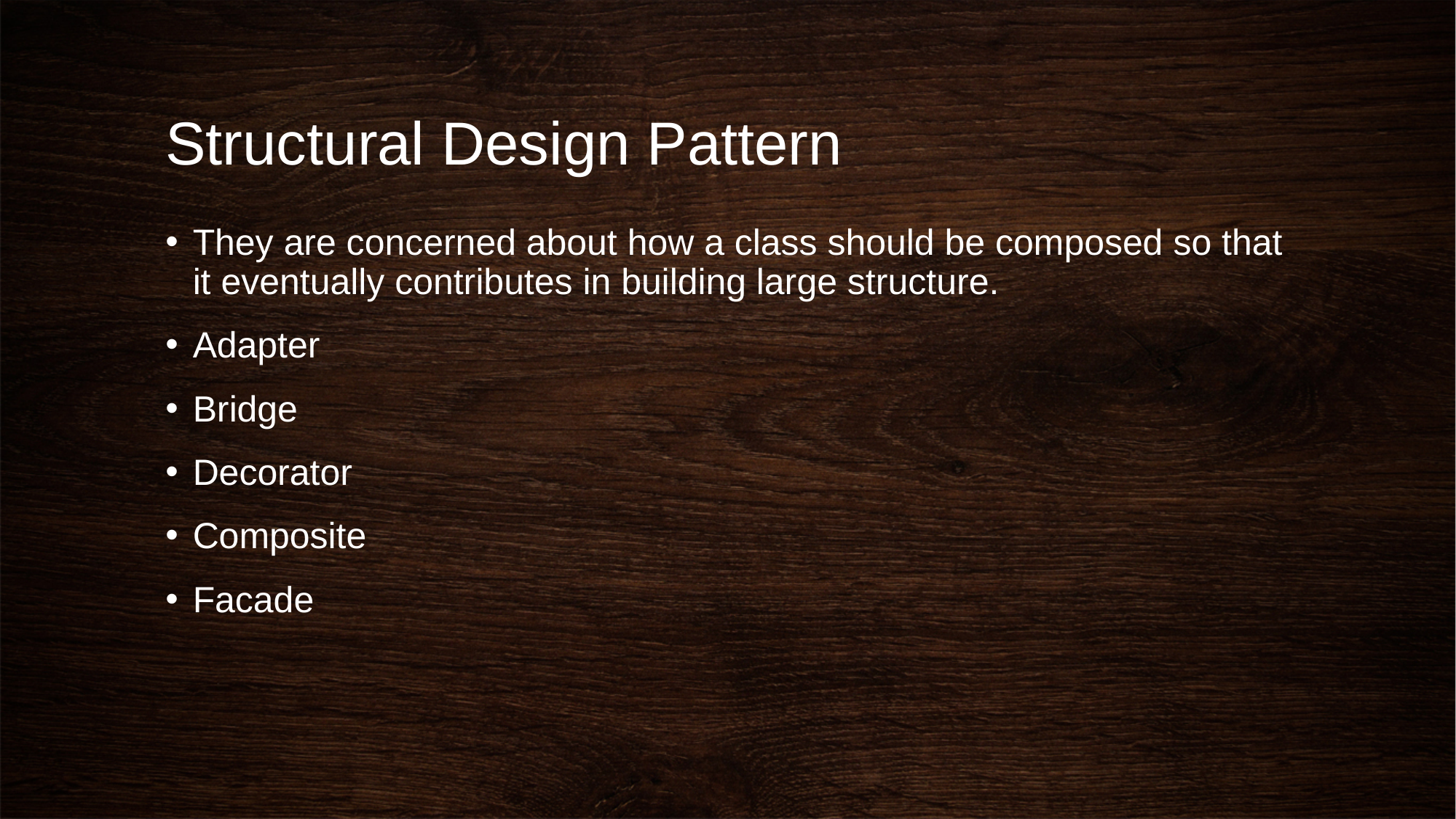

# Structural Design Pattern
They are concerned about how a class should be composed so that it eventually contributes in building large structure.
Adapter
Bridge
Decorator
Composite
Facade